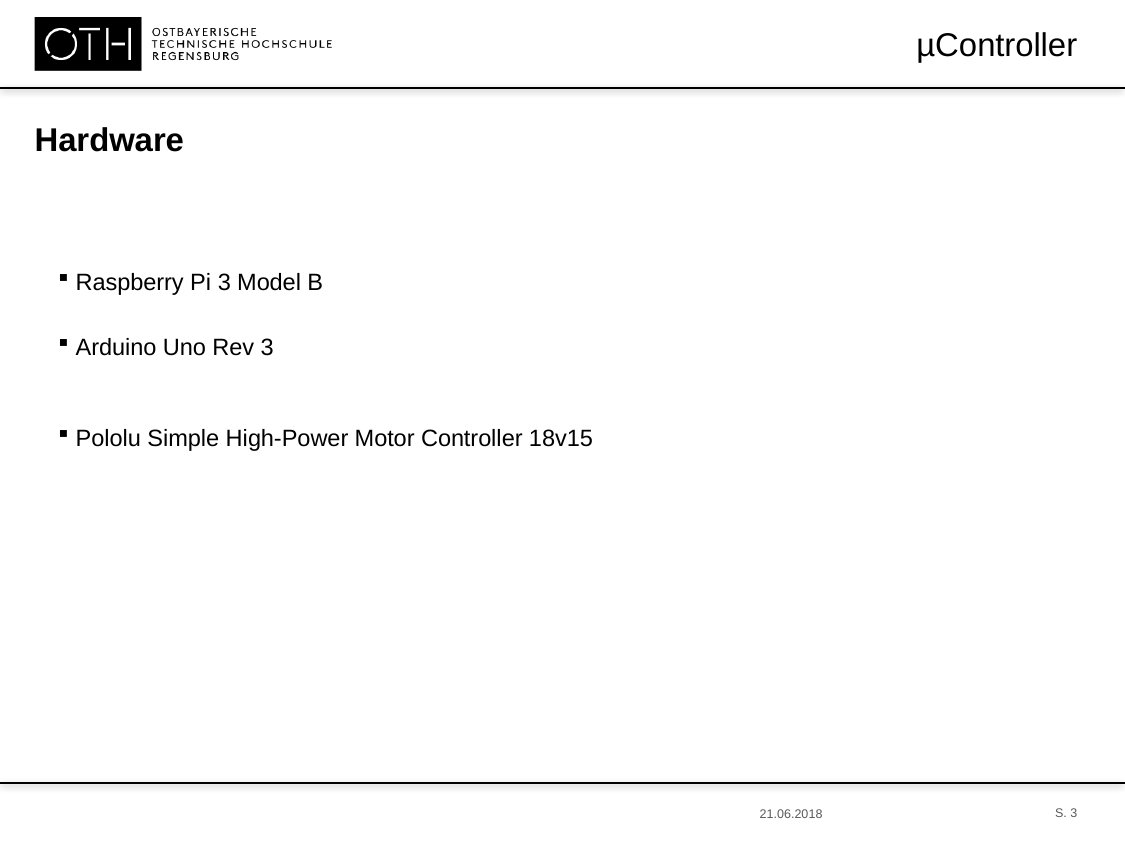

# µController
Hardware

Raspberry Pi 3 Model B

Arduino Uno Rev 3

Pololu Simple High-Power Motor Controller 18v15

S. 3
21.06.2018